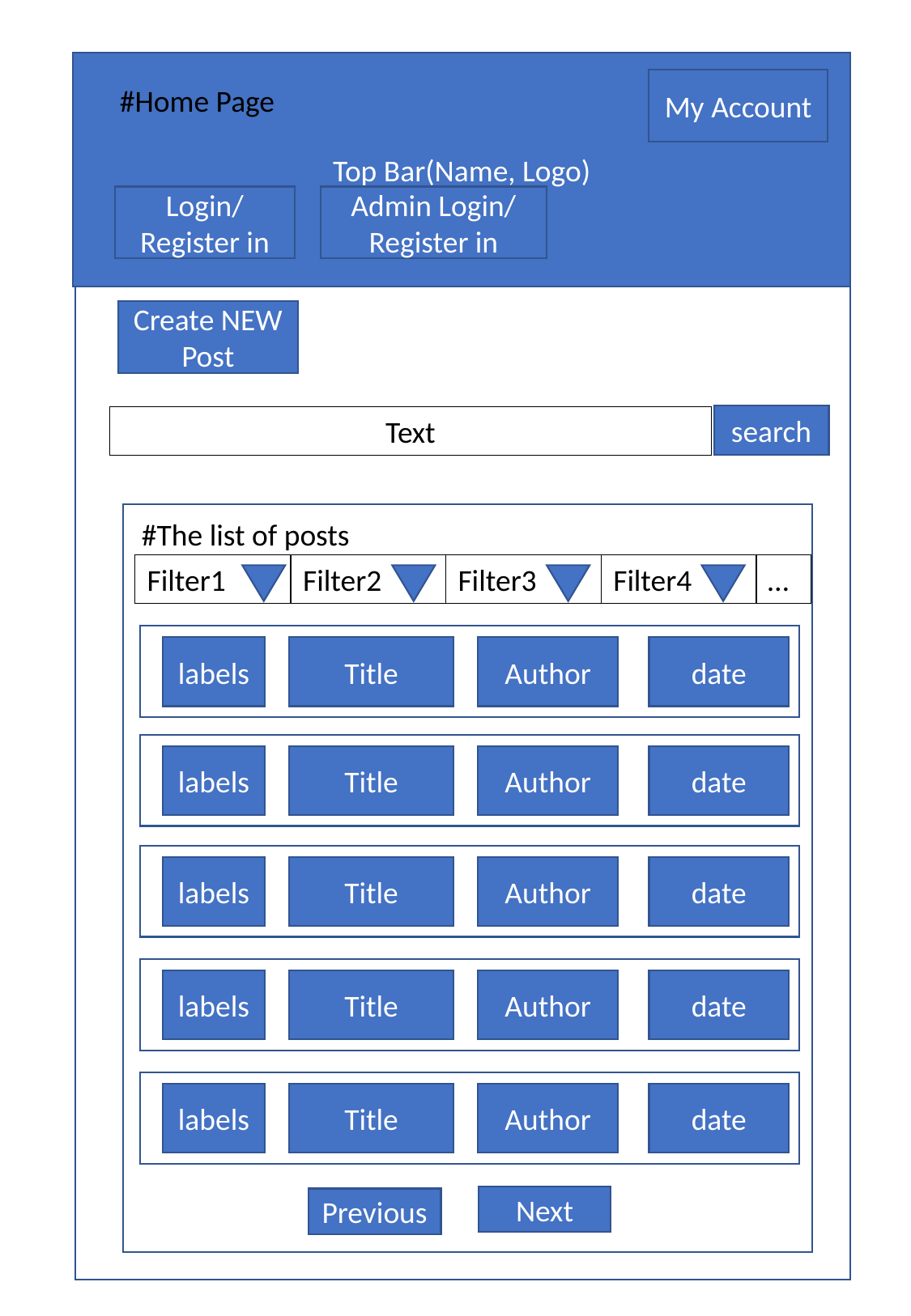

Top Bar(Name, Logo)
Login/
Register in

Create NEW Post
search

#The list of posts

Title
Author
date
labels

Title
Author
date
labels

Title
Author
date
labels

Title
Author
date
labels

Title
Author
date
labels
Next
Previous
My Account
#Home Page
Admin Login/
Register in
Text
Filter1
Filter2
Filter3
Filter4
…